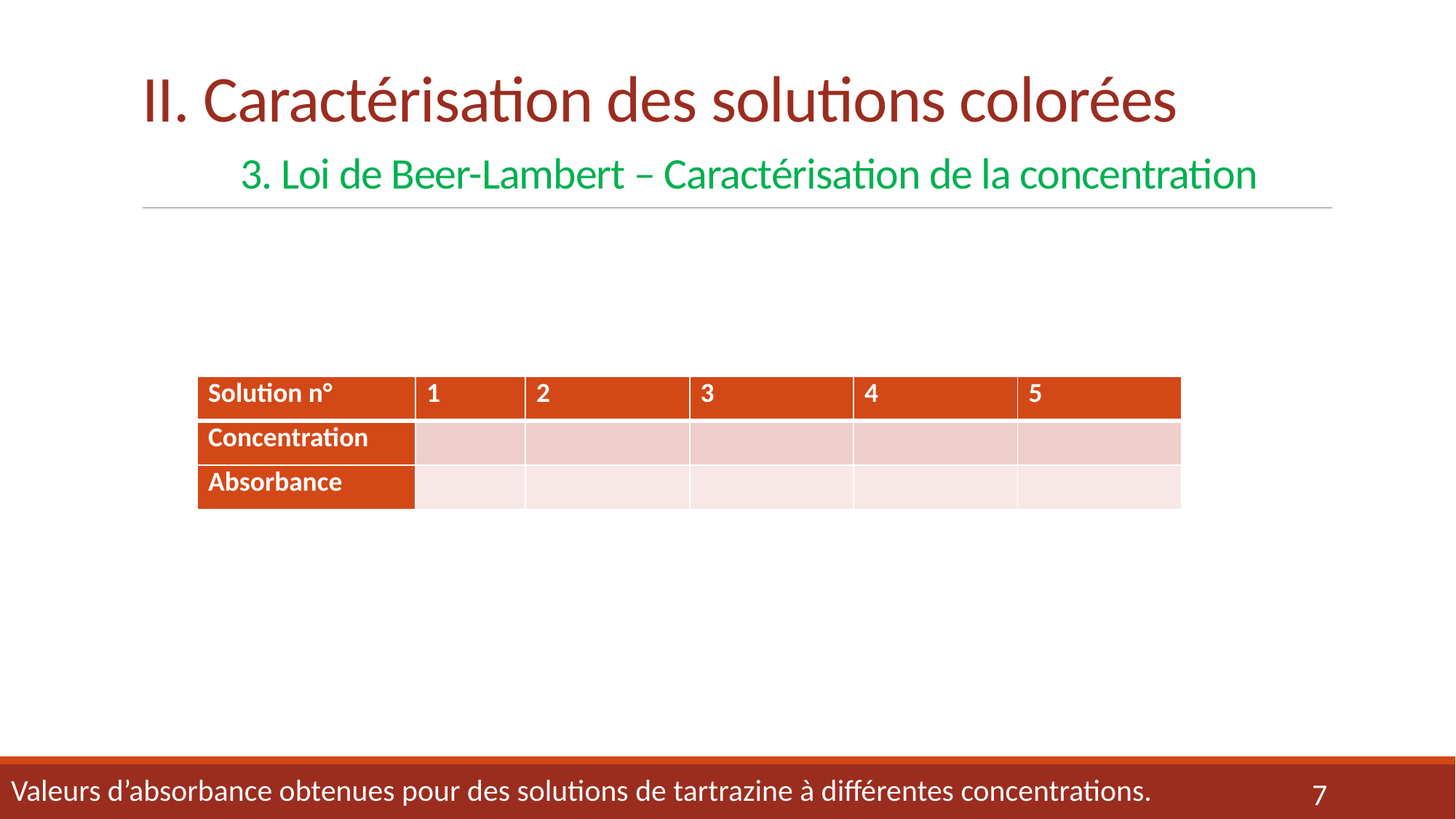

# II. Caractérisation des solutions colorées 3. Loi de Beer-Lambert – Caractérisation de la concentration

| Solution n° | 1 | 2 | 3 | 4 | 5 |
| --- | --- | --- | --- | --- | --- |
| Concentration |  |  |  |  |  |
| Absorbance |  |  |  |  |  |

Valeurs d’absorbance obtenues pour des solutions de tartrazine à différentes concentrations.
7